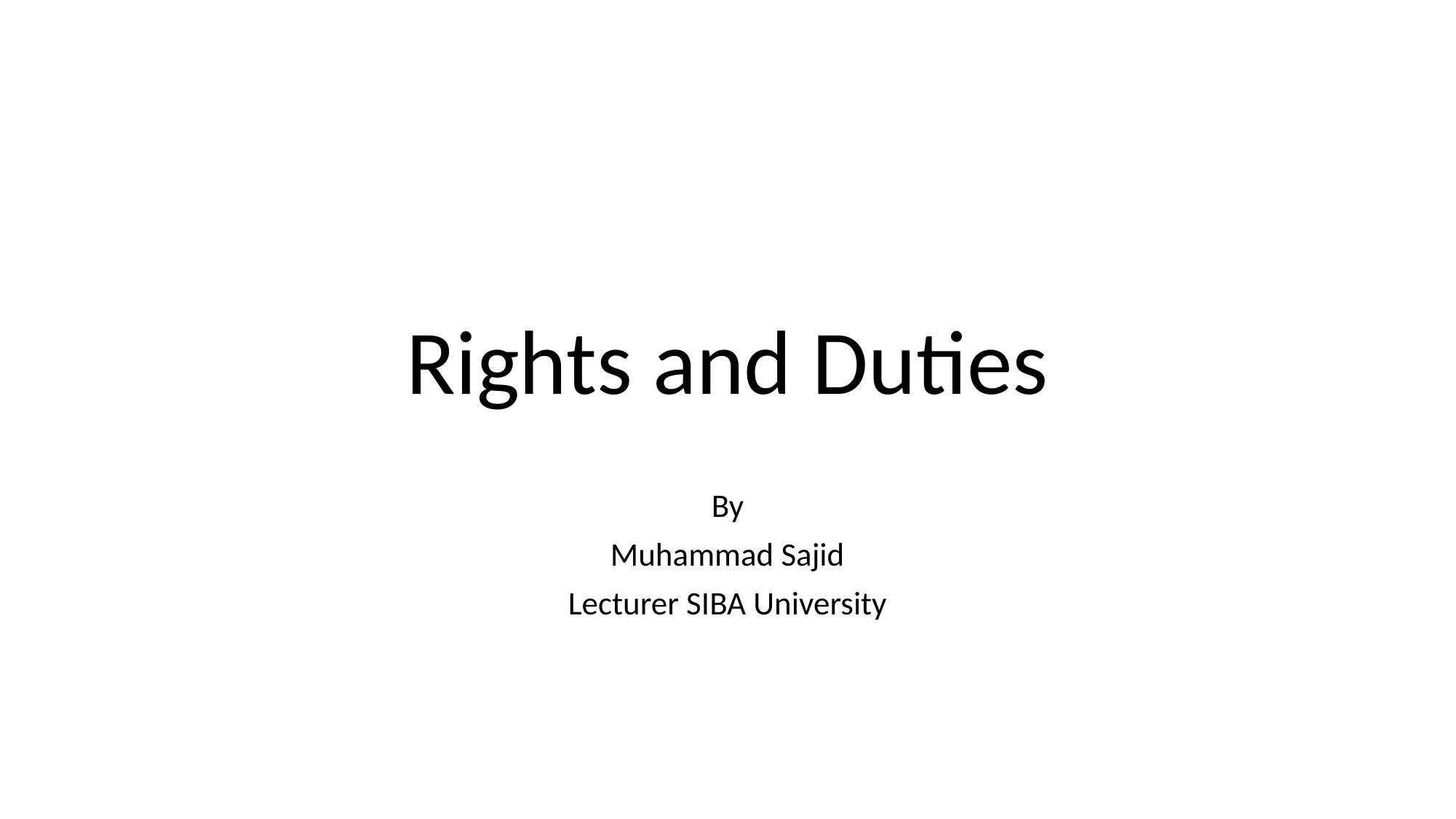

# Rights and Duties

By
Muhammad Sajid
Lecturer SIBA University